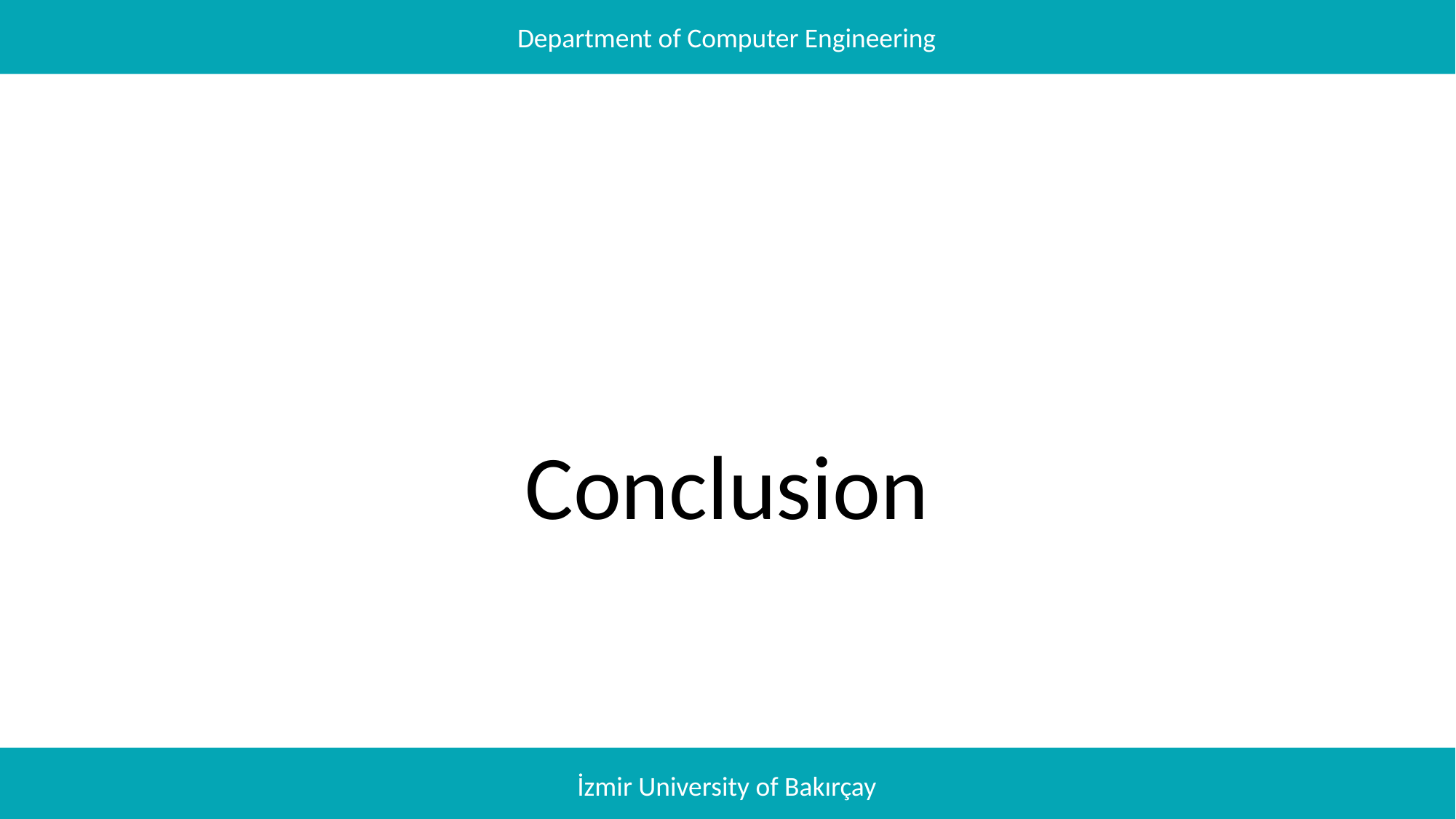

Department of Computer Engineering
# Conclusion
İzmir University of Bakırçay